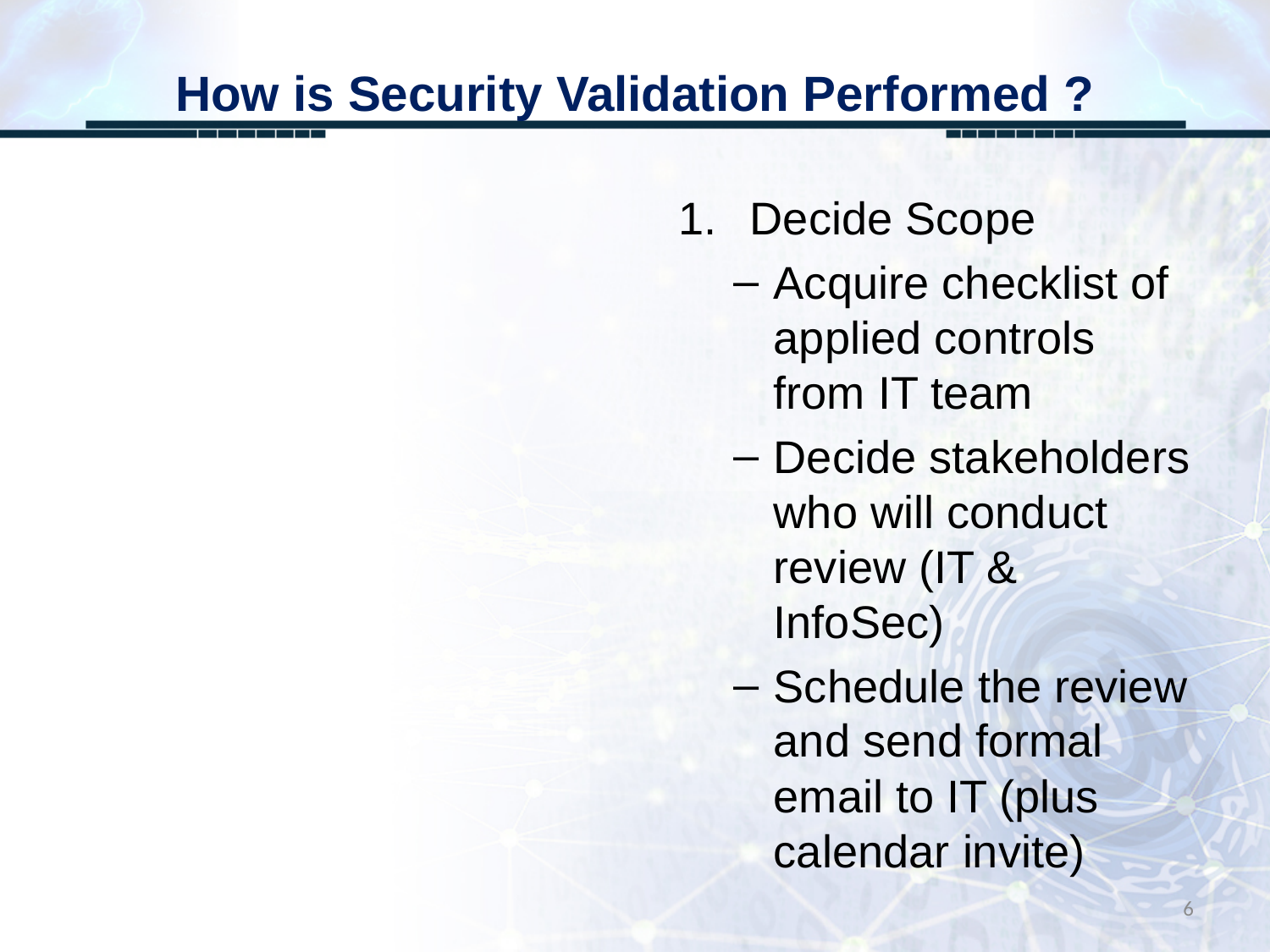

# How is Security Validation Performed ?
Decide Scope
Acquire checklist of applied controls from IT team
Decide stakeholders who will conduct review (IT & InfoSec)
Schedule the review and send formal email to IT (plus calendar invite)
6